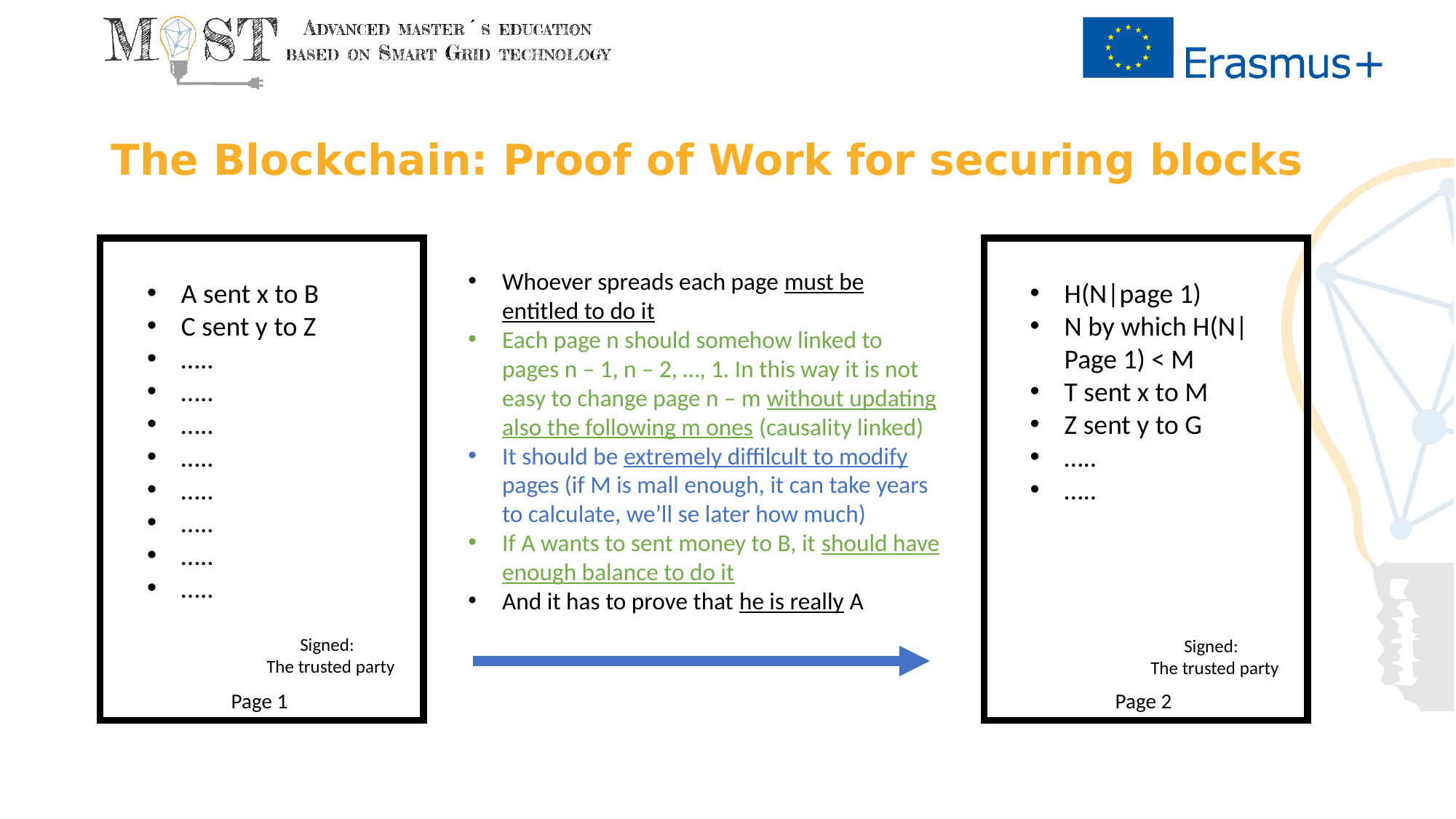

# The Blockchain: Proof of Work for securing blocks

A sent x to B
C sent y to Z
…..
…..
…..
…..
…..
…..
…..
…..

        Signed:
The trusted party
Page 1

H(N|page 1)
N by which H(N|Page 1) < M
T sent x to M
Z sent y to G
…..
…..

        Signed:
The trusted party
Page 2
Whoever spreads each page must be entitled to do it
Each page n should somehow linked to pages n – 1, n – 2, …, 1. In this way it is not easy to change page n – m without updating also the following m ones (causality linked)
It should be extremely diffilcult to modify pages (if M is mall enough, it can take years to calculate, we’ll se later how much)
If A wants to sent money to B, it should have enough balance to do it
And it has to prove that he is really A